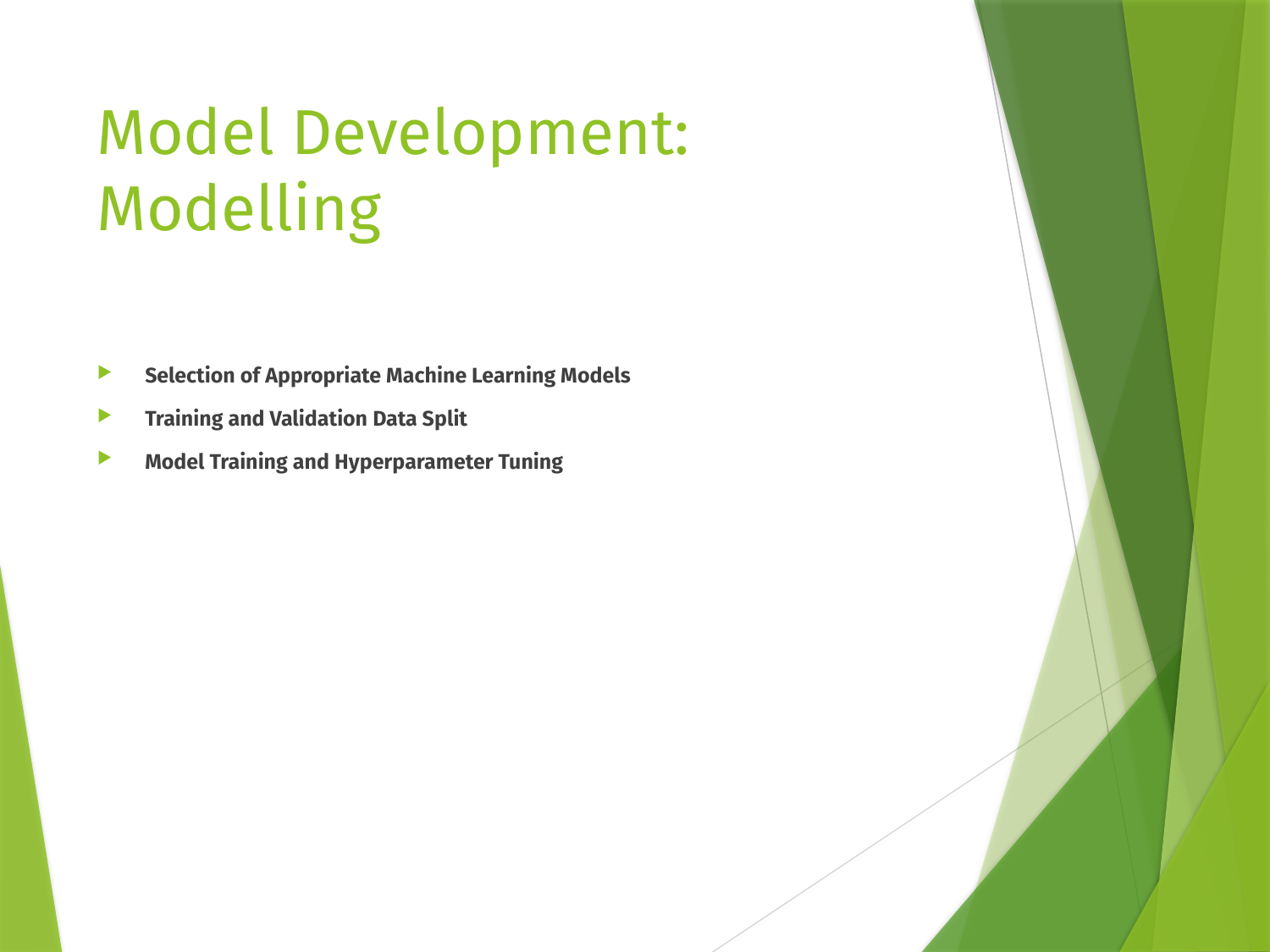

# Model Development: Modelling

Selection of Appropriate Machine Learning Models
Training and Validation Data Split
Model Training and Hyperparameter Tuning